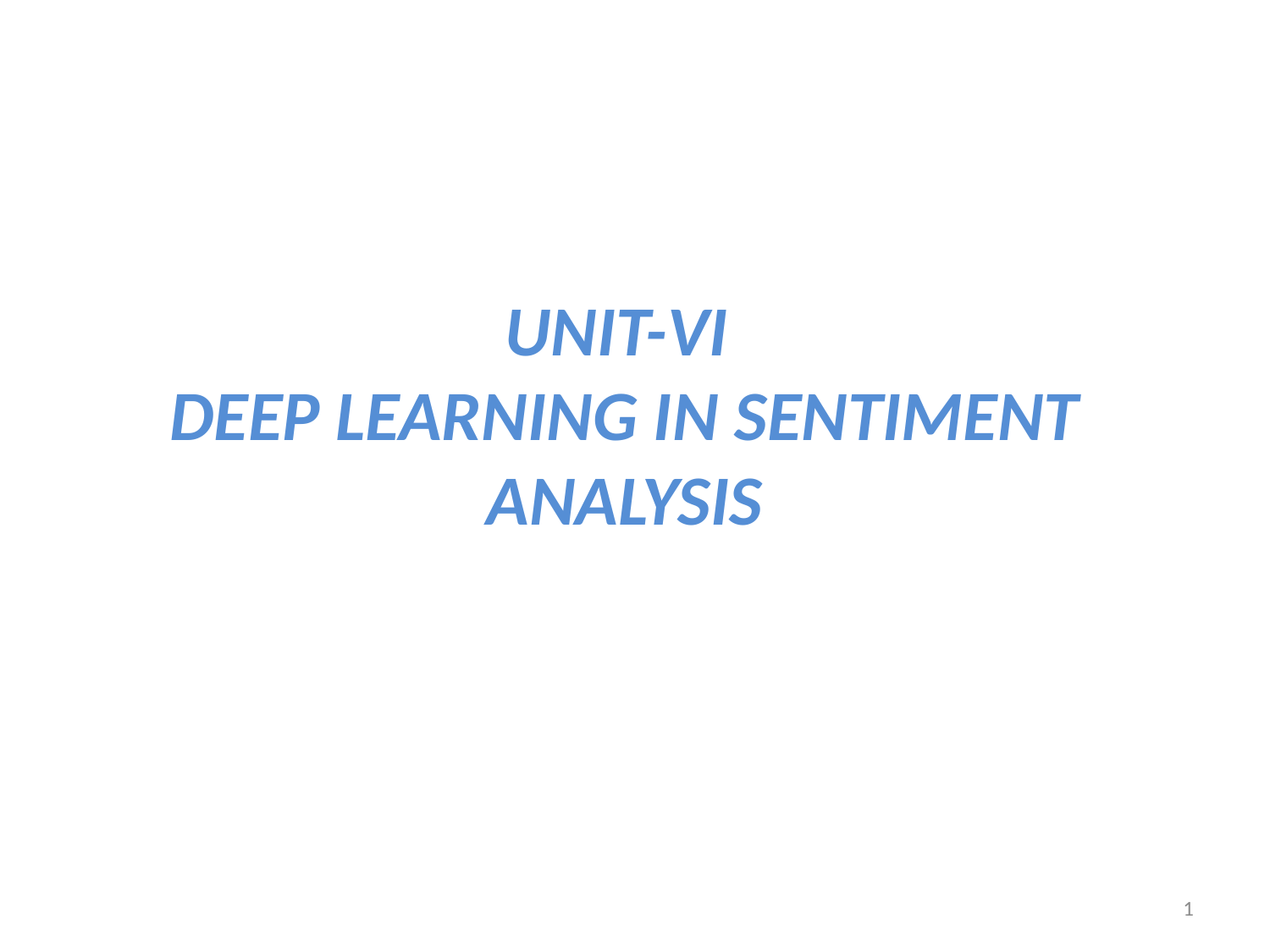

# UNIT-VI DEEP LEARNING IN SENTIMENT ANALYSIS
1